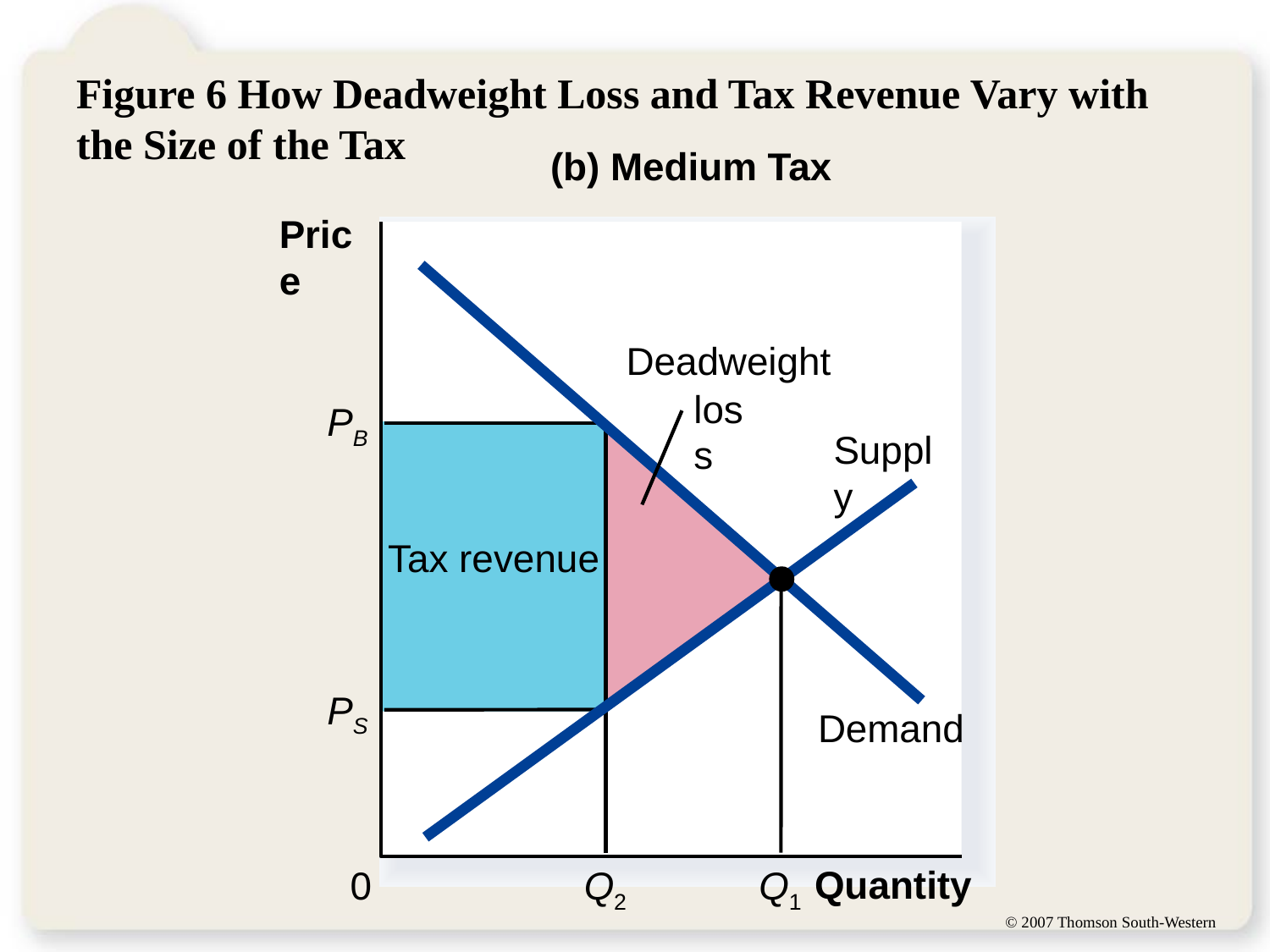

# Figure 6 How Deadweight Loss and Tax Revenue Vary with the Size of the Tax
(b) Medium Tax
Price

Deadweight
loss
PB

PS
Q2

Tax revenue

Supply

Q1
Demand
Quantity
0